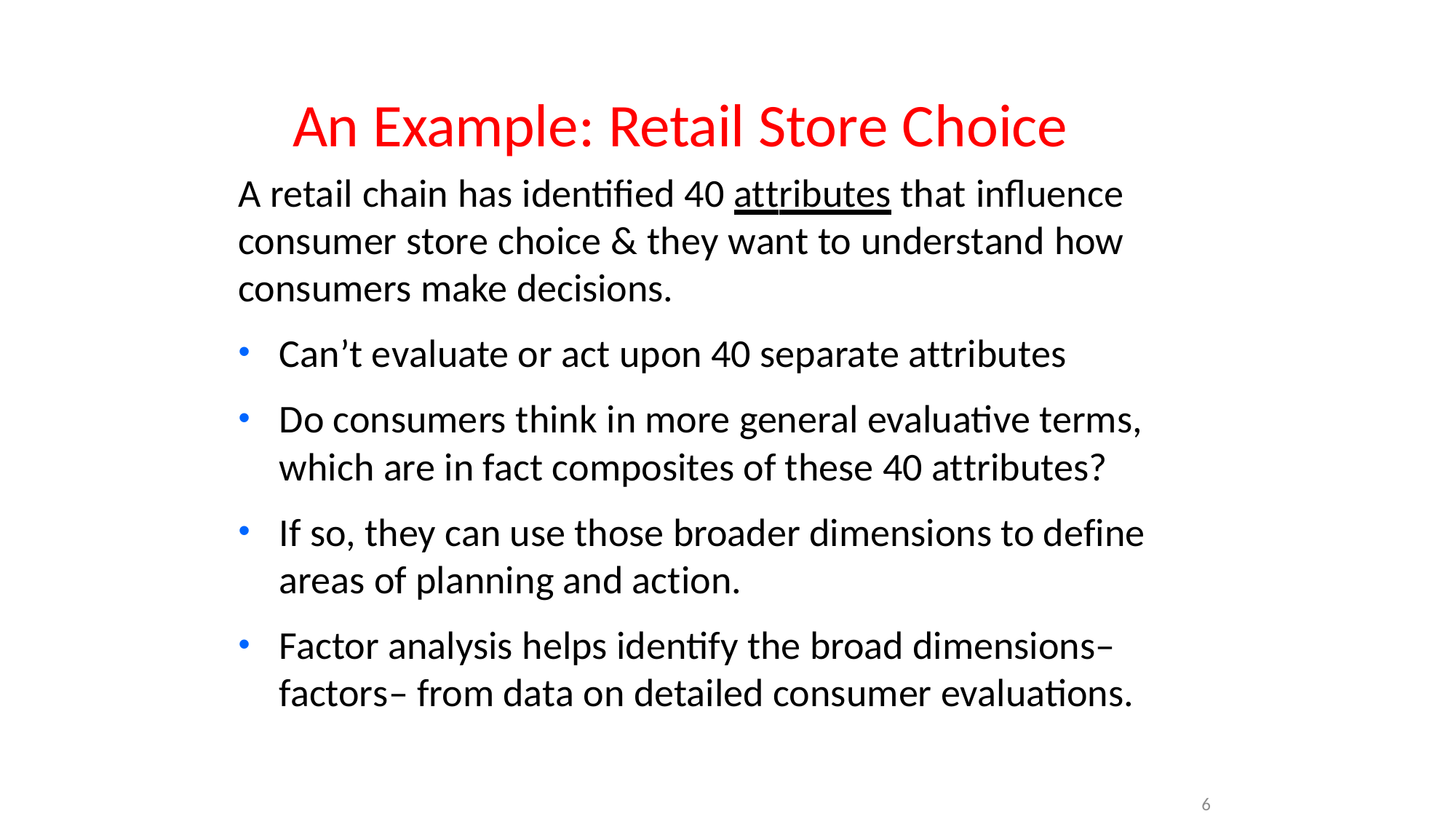

# An Example: Retail Store Choice
A retail chain has identified 40 attributes that influence consumer store choice & they want to understand how consumers make decisions.
Can’t evaluate or act upon 40 separate attributes
Do consumers think in more general evaluative terms, which are in fact composites of these 40 attributes?
If so, they can use those broader dimensions to define
areas of planning and action.
Factor analysis helps identify the broad dimensions–
factors– from data on detailed consumer evaluations.
6